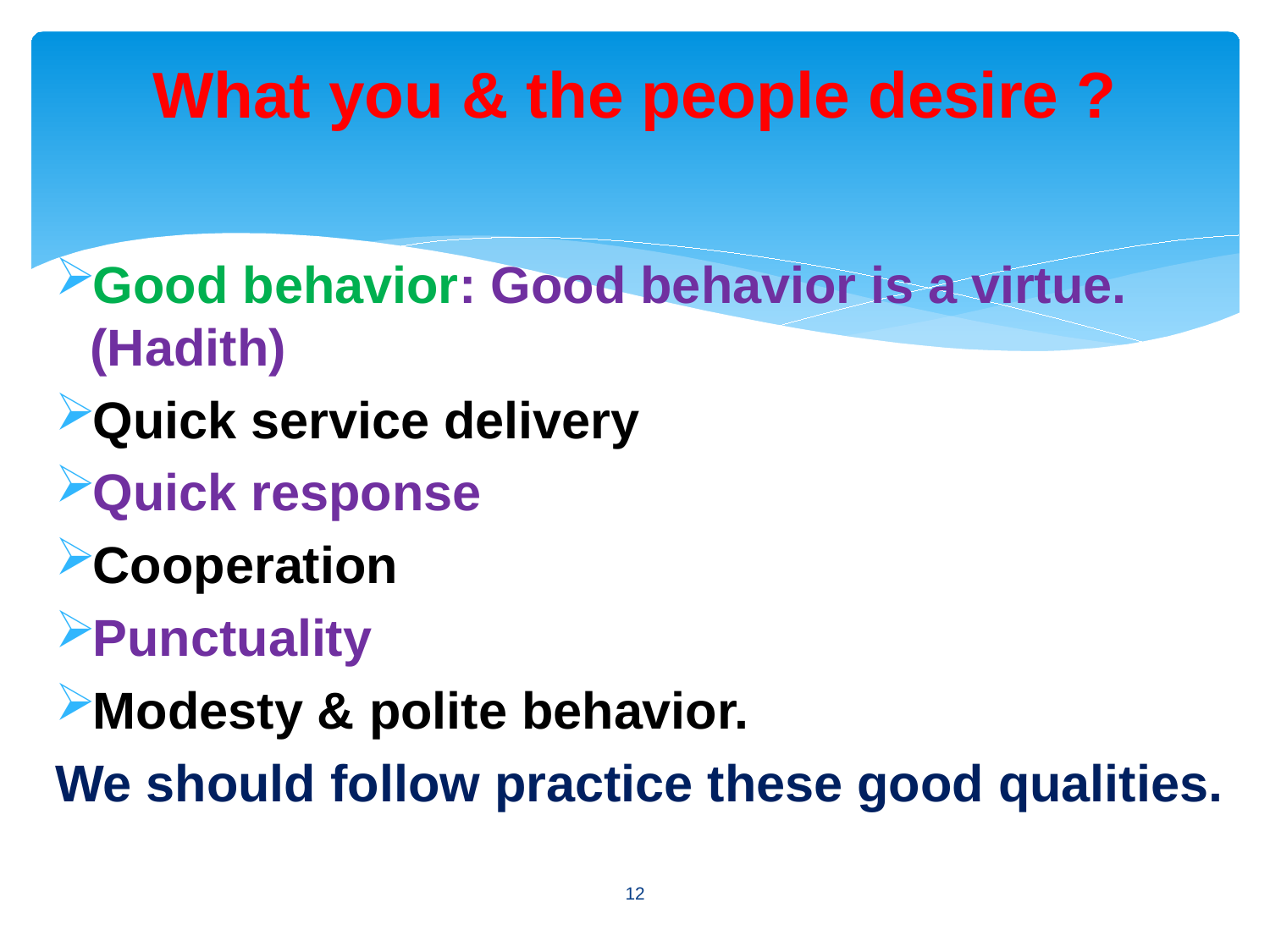

# What you & the people desire ?
Good behavior: Good behavior is a virtue. (Hadith)
Quick service delivery
Quick response
Cooperation
Punctuality
Modesty & polite behavior.
We should follow practice these good qualities.
12